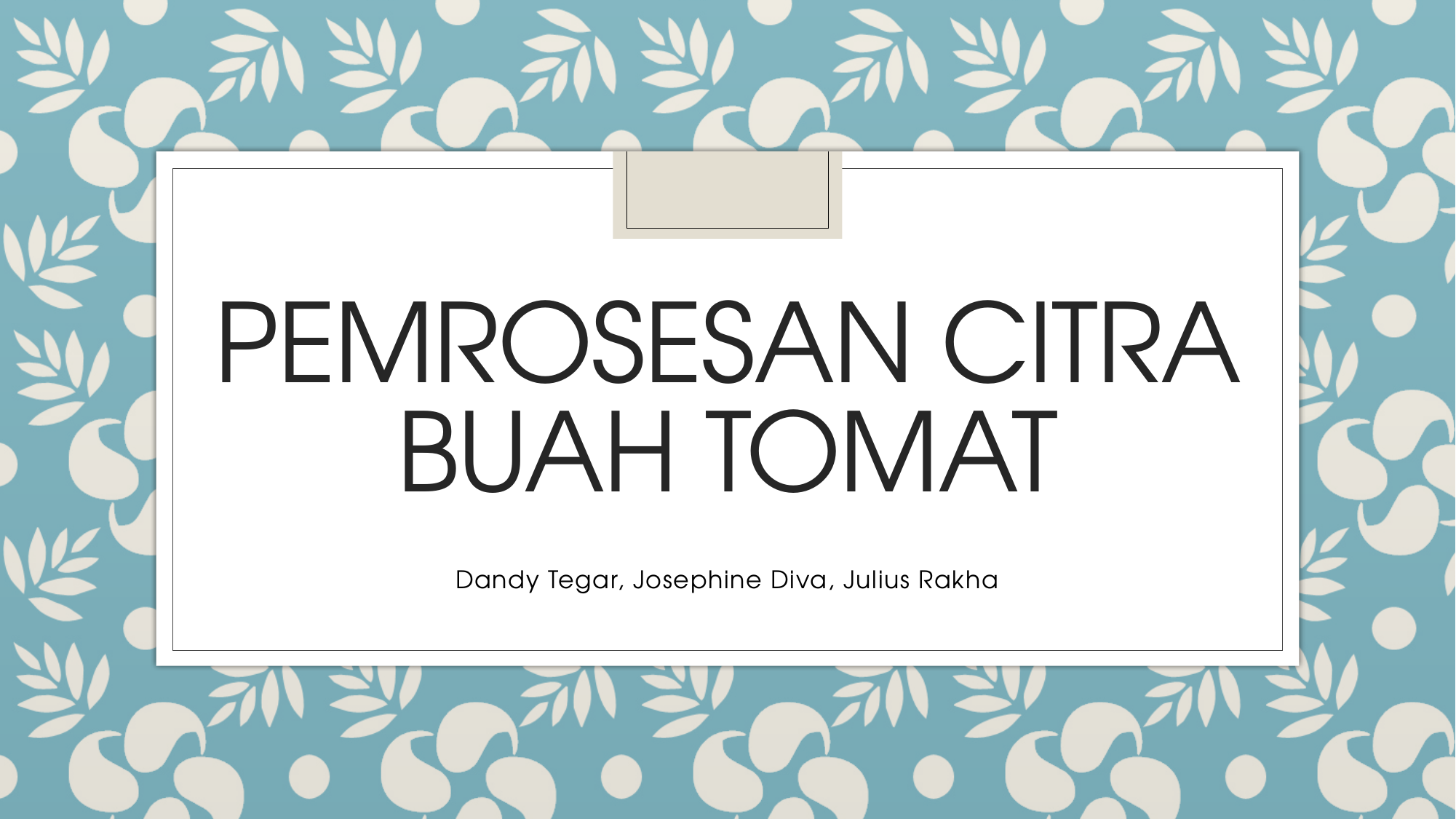

# Pemrosesan citra buah tomat
Dandy Tegar, Josephine Diva, Julius Rakha